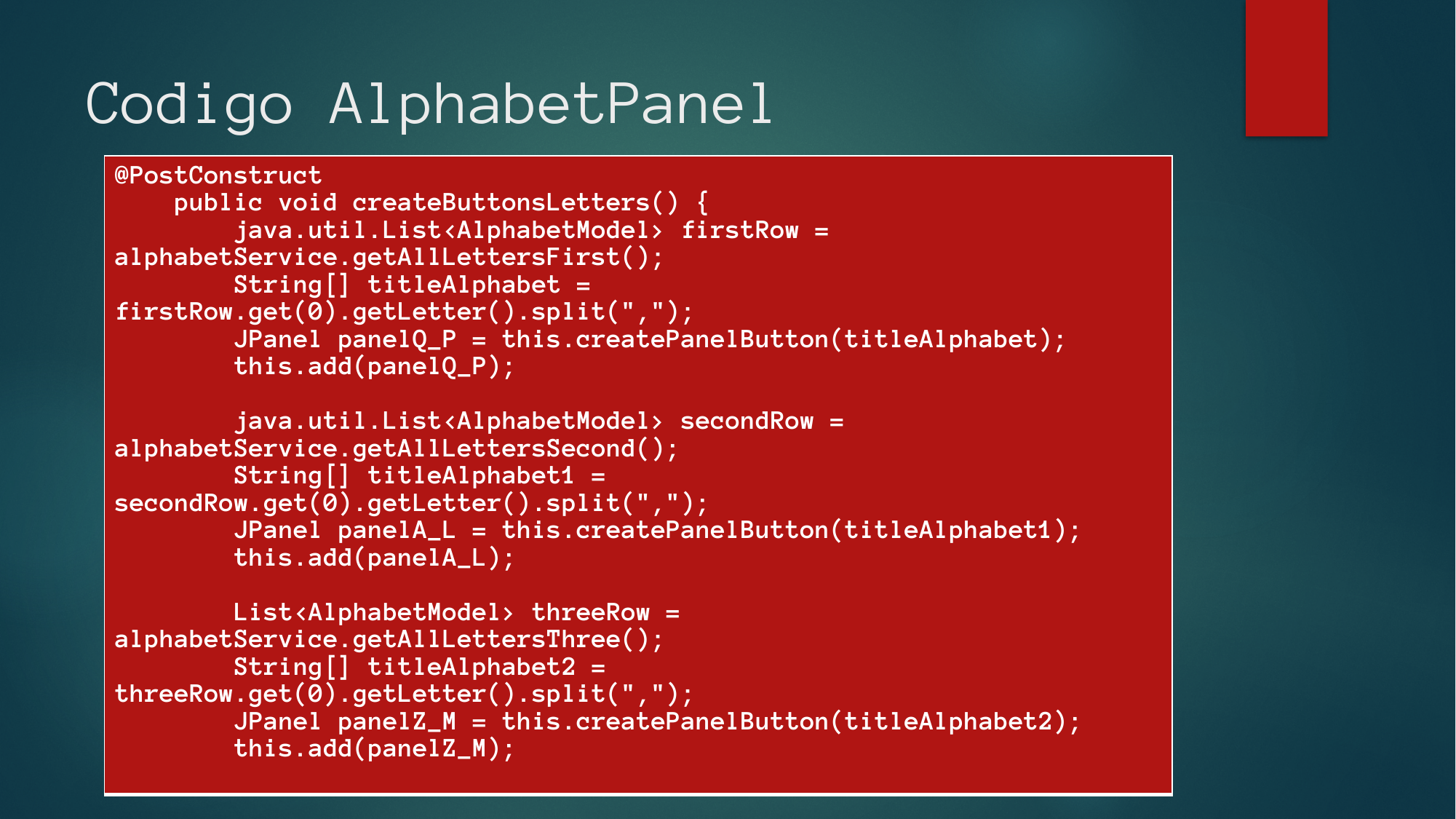

# Codigo AlphabetPanel
| @PostConstruct public void createButtonsLetters() { java.util.List<AlphabetModel> firstRow = alphabetService.getAllLettersFirst(); String[] titleAlphabet = firstRow.get(0).getLetter().split(","); JPanel panelQ\_P = this.createPanelButton(titleAlphabet); this.add(panelQ\_P); java.util.List<AlphabetModel> secondRow = alphabetService.getAllLettersSecond(); String[] titleAlphabet1 = secondRow.get(0).getLetter().split(","); JPanel panelA\_L = this.createPanelButton(titleAlphabet1); this.add(panelA\_L); List<AlphabetModel> threeRow = alphabetService.getAllLettersThree(); String[] titleAlphabet2 = threeRow.get(0).getLetter().split(","); JPanel panelZ\_M = this.createPanelButton(titleAlphabet2); this.add(panelZ\_M); |
| --- |